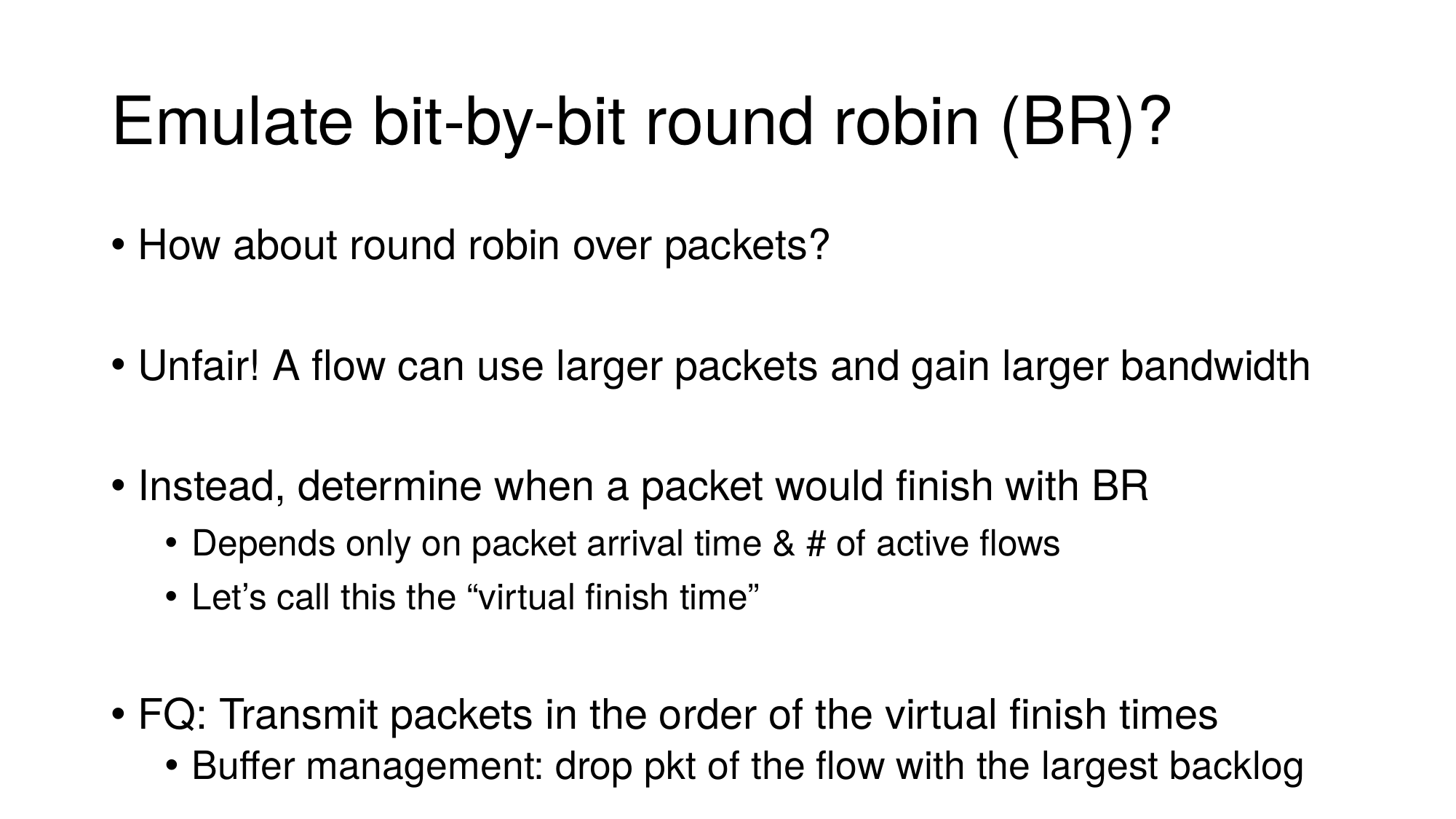

# Emulate bit-by-bit round robin (BR)?
How about round robin over packets?

Unfair! A flow can use larger packets and gain larger bandwidth

Instead, determine when a packet would finish with BR
Depends only on packet arrival time & # of active flows
Let’s call this the “virtual finish time”

FQ: Transmit packets in the order of the virtual finish times
Buffer management: drop pkt of the flow with the largest backlog